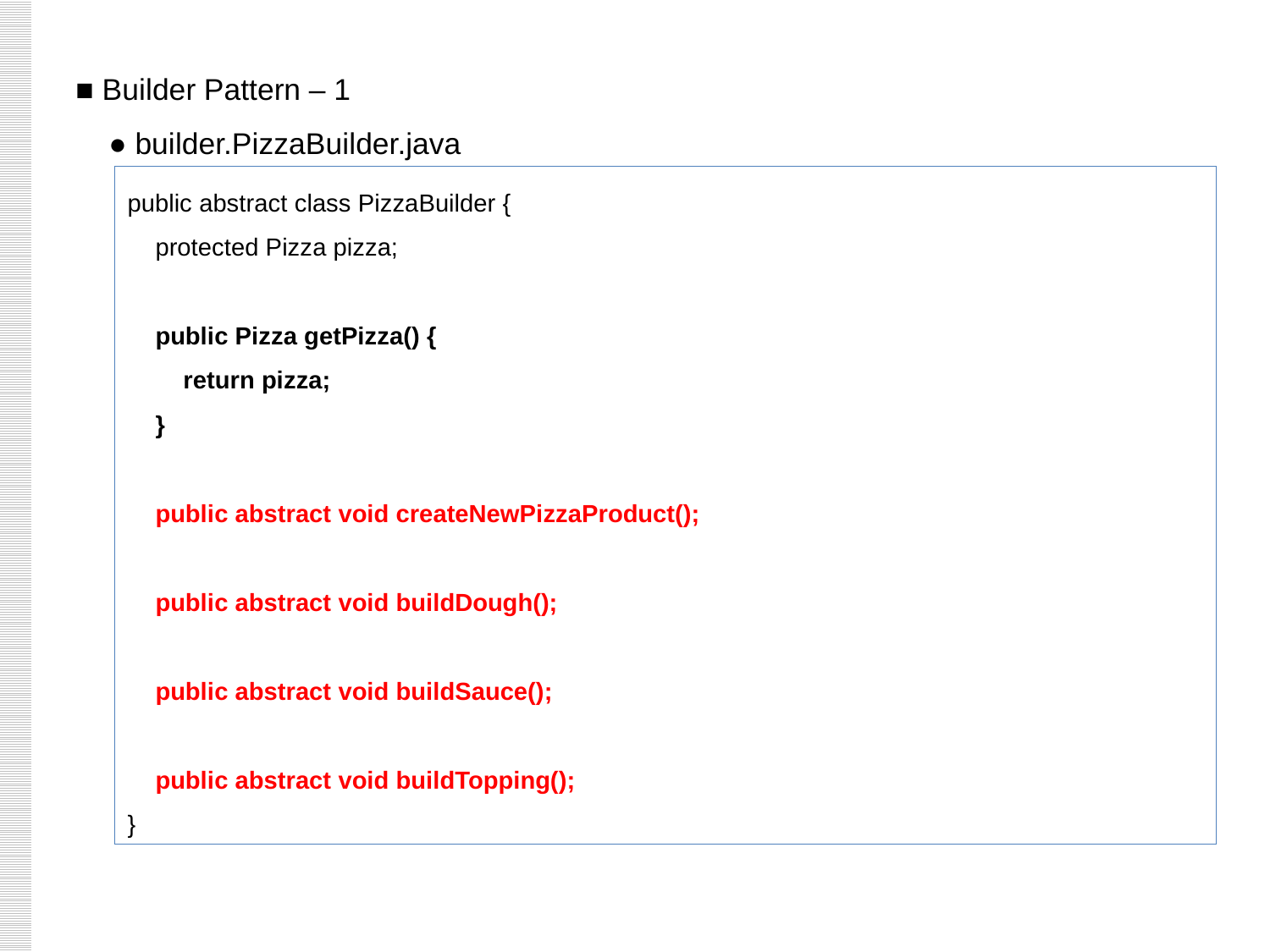

■ Builder Pattern – 1
    ● builder.PizzaBuilder.java
public abstract class PizzaBuilder {
    protected Pizza pizza;

    public Pizza getPizza() {
        return pizza;
    }

    public abstract void createNewPizzaProduct();

    public abstract void buildDough();

    public abstract void buildSauce();

    public abstract void buildTopping();
}